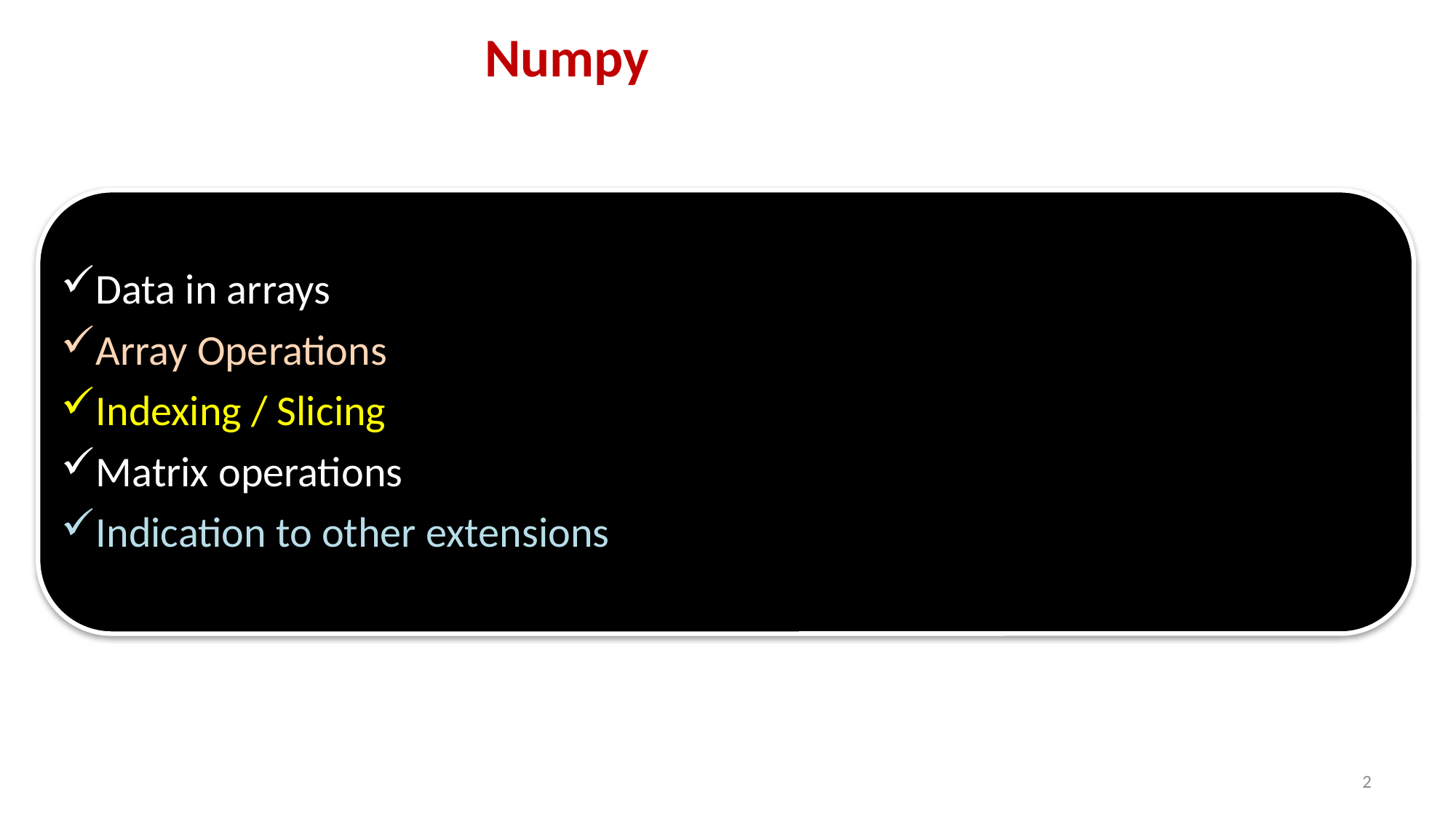

# Numpy

Data in arrays
Array Operations
Indexing / Slicing
Matrix operations
Indication to other extensions
2